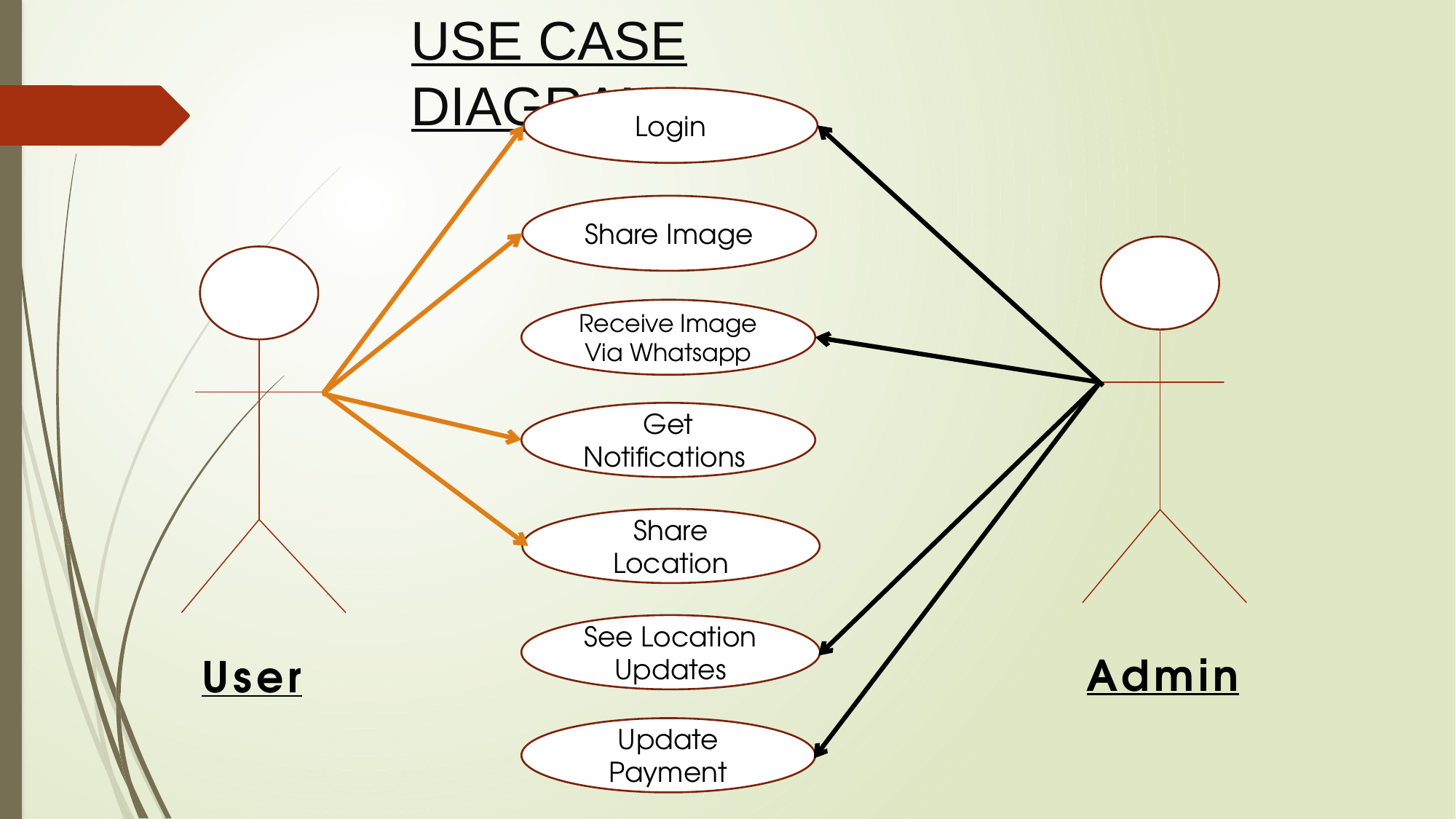

USE CASE DIAGRAM
Login
Share Image

Receive Image Via Whatsapp
Get Notifications
Share Location
See Location Updates
Admin
User
Update Payment